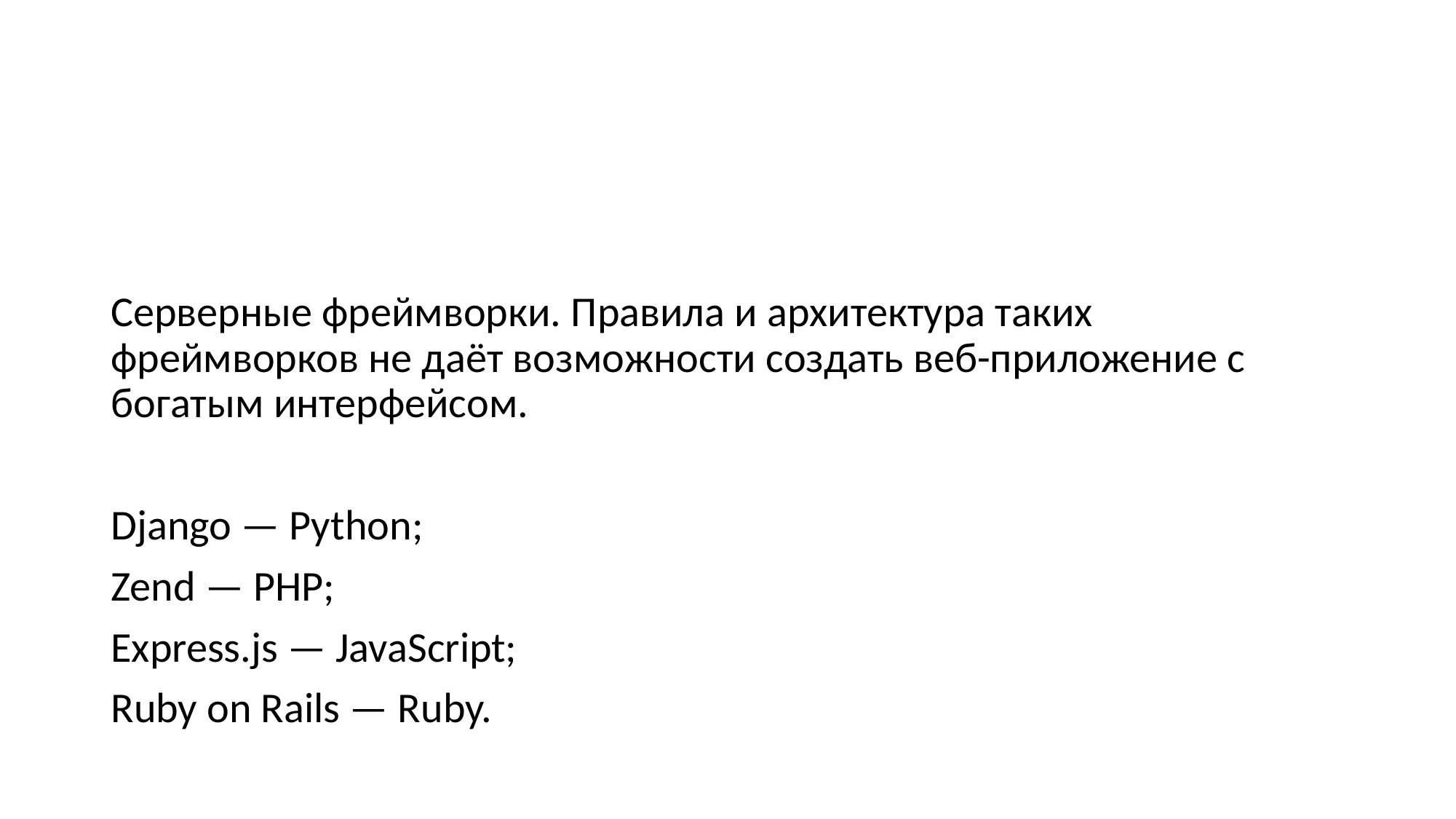

#

Серверные фреймворки. Правила и архитектура таких фреймворков не даёт возможности создать веб-приложение с богатым интерфейсом.

Django — Python;
Zend — PHP;
Express.js — JavaScript;
Ruby on Rails — Ruby.